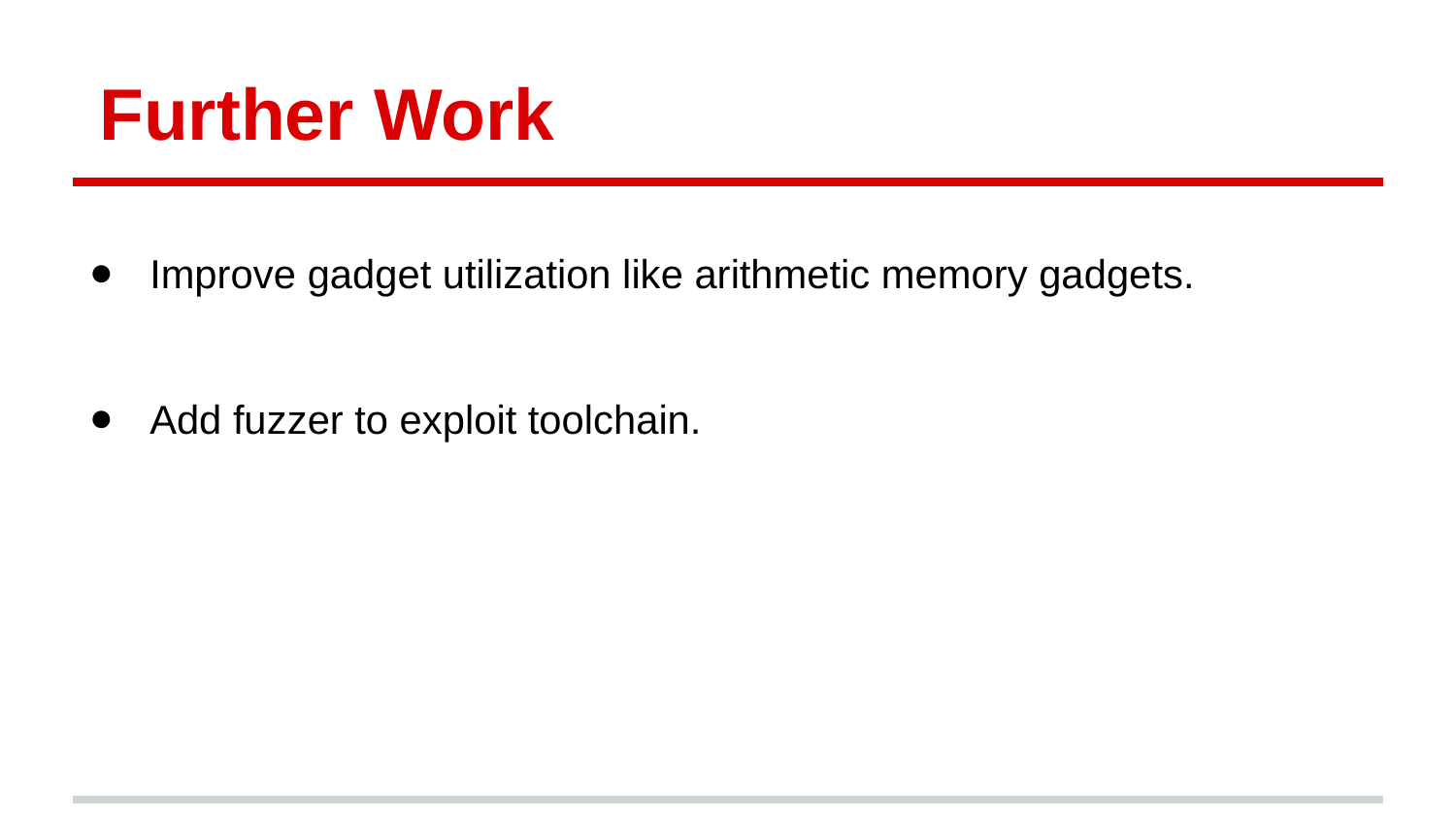

# Further Work
Improve gadget utilization like arithmetic memory gadgets.

Add fuzzer to exploit toolchain.